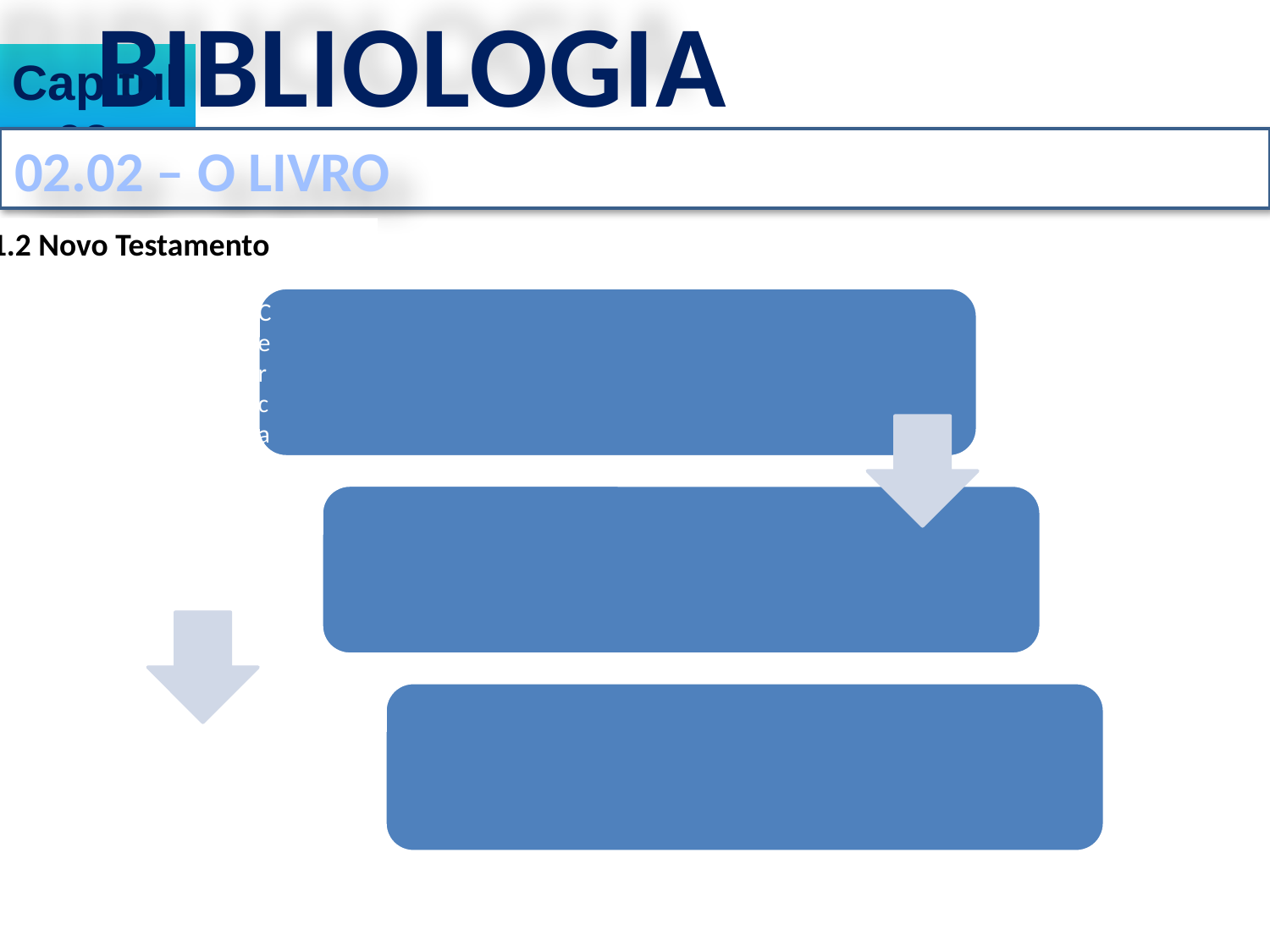

BIBLIOLOGIA
Capítulo 02

02.02 – O LIVRO
1.1.2 Novo Testamento
Cerca de 8 Autores